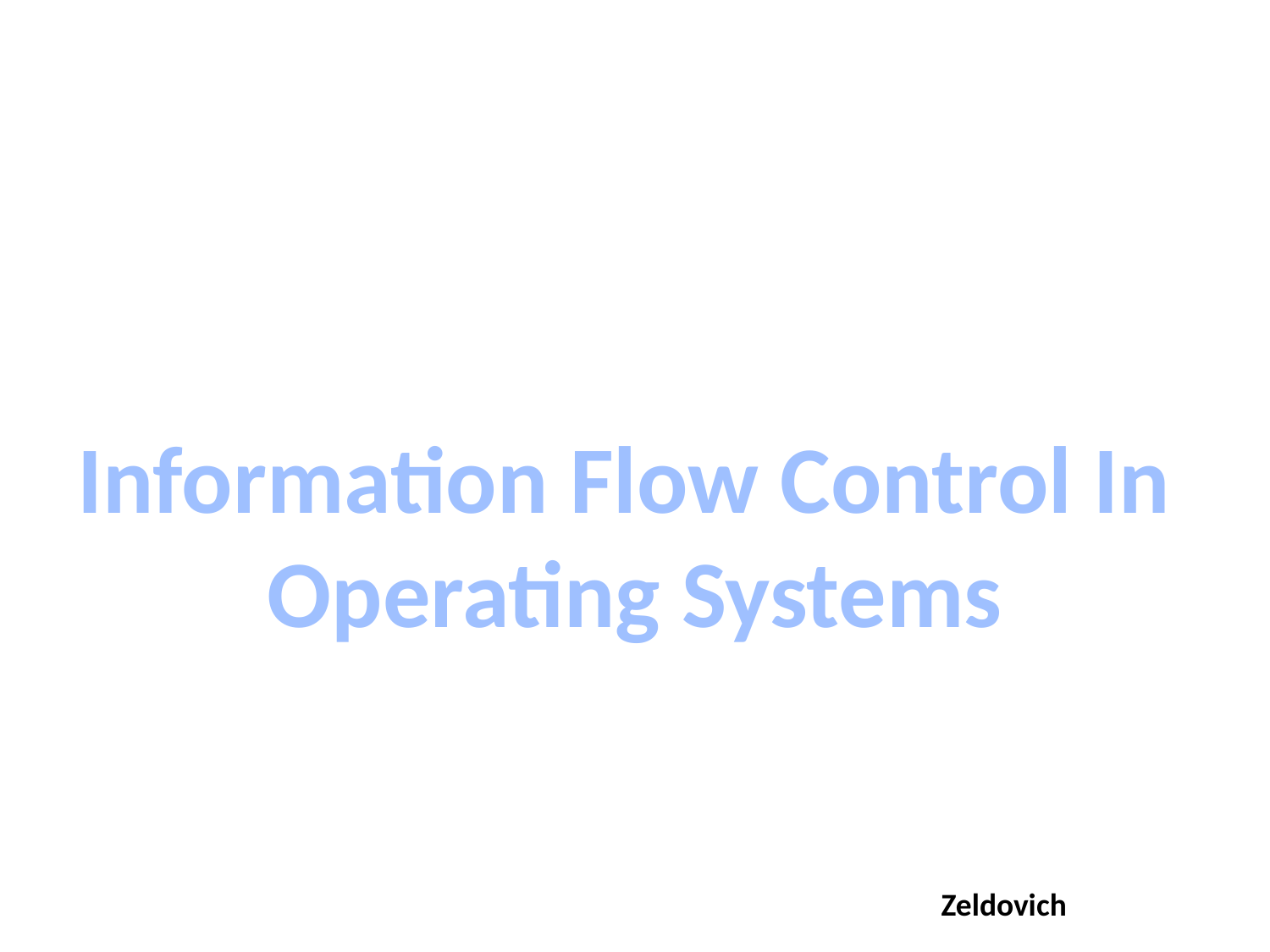

Information Flow Control In
Operating Systems
 Zeldovich